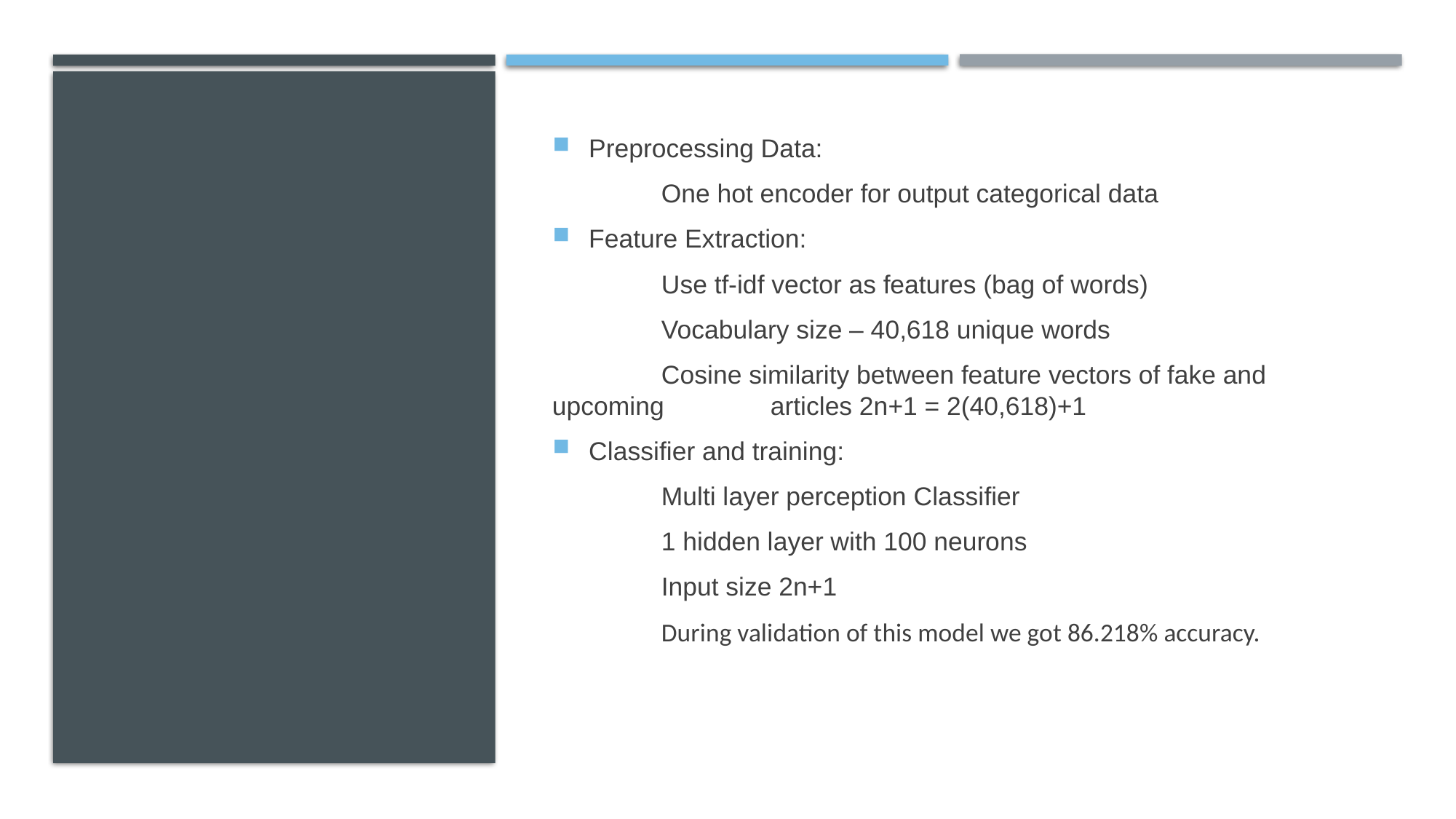

Preprocessing Data:
	One hot encoder for output categorical data
Feature Extraction:
	Use tf-idf vector as features (bag of words)
	Vocabulary size – 40,618 unique words
	Cosine similarity between feature vectors of fake and upcoming 	articles 2n+1 = 2(40,618)+1
Classifier and training:
	Multi layer perception Classifier
	1 hidden layer with 100 neurons
	Input size 2n+1
	During validation of this model we got 86.218% accuracy.